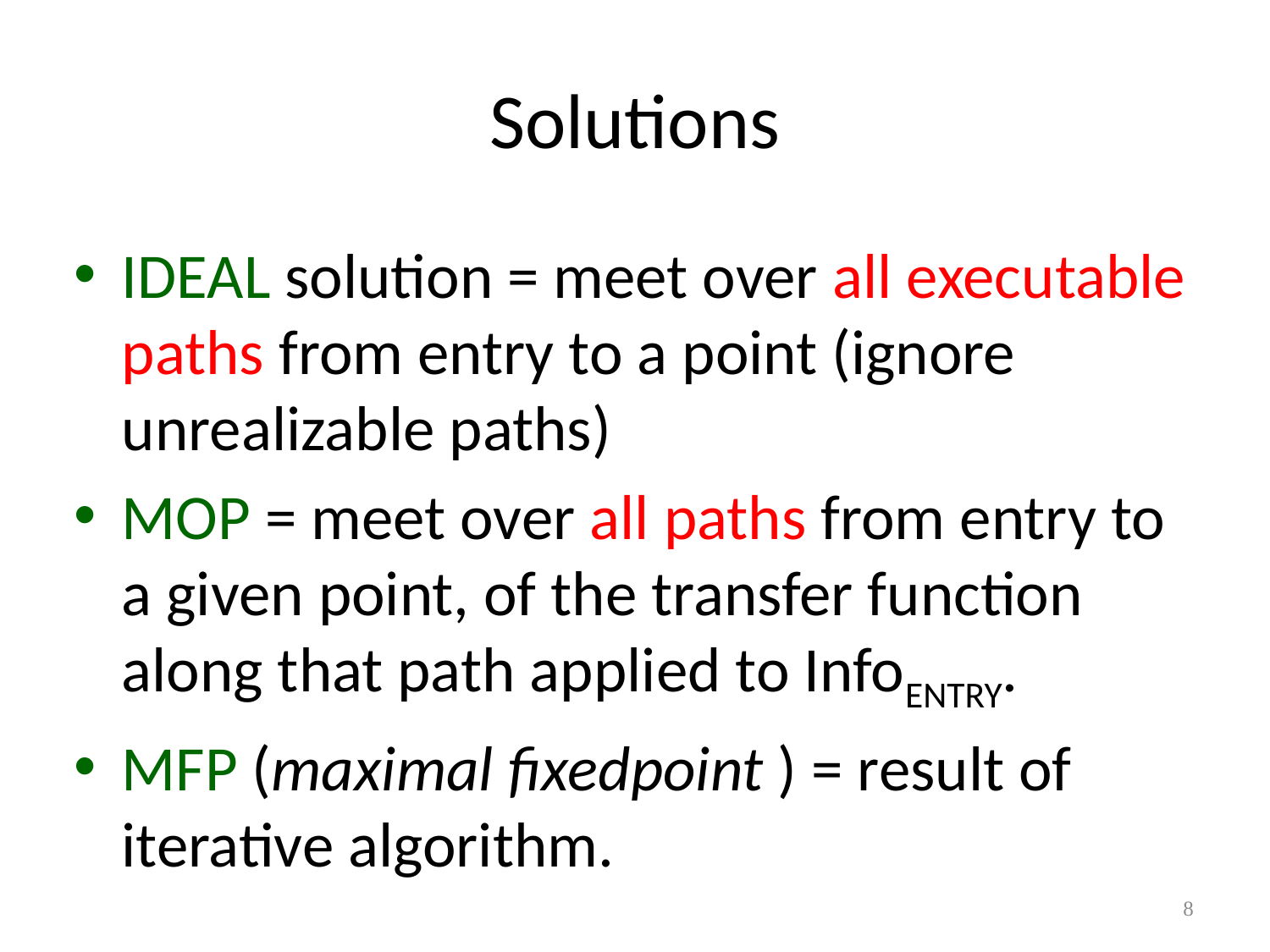

# Solutions
IDEAL solution = meet over all executable paths from entry to a point (ignore unrealizable paths)
MOP = meet over all paths from entry to a given point, of the transfer function along that path applied to InfoENTRY.
MFP (maximal fixedpoint ) = result of iterative algorithm.
8